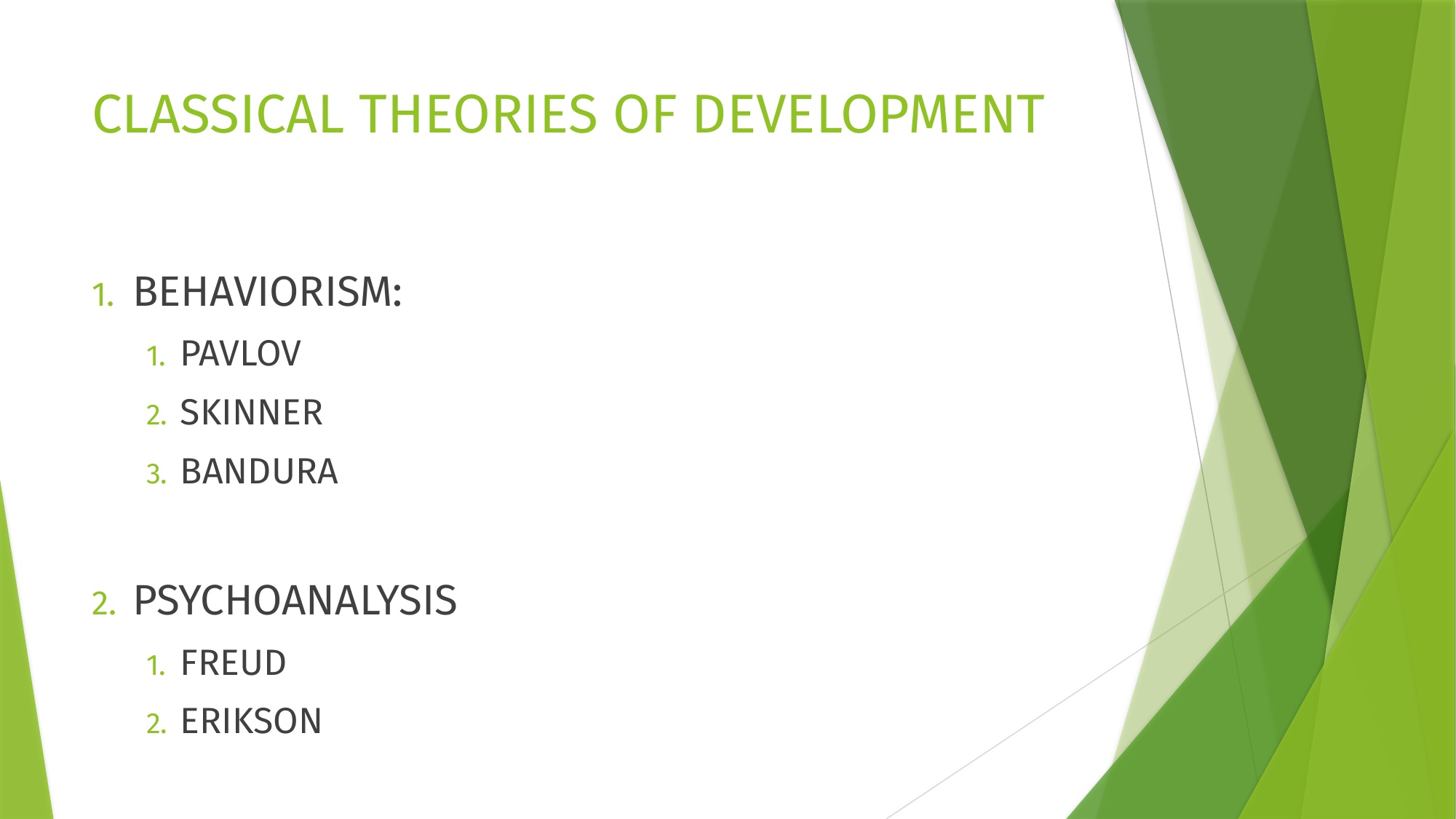

# CLASSICAL THEORIES OF DEVELOPMENT
BEHAVIORISM:
PAVLOV
SKINNER
BANDURA

PSYCHOANALYSIS
FREUD
ERIKSON